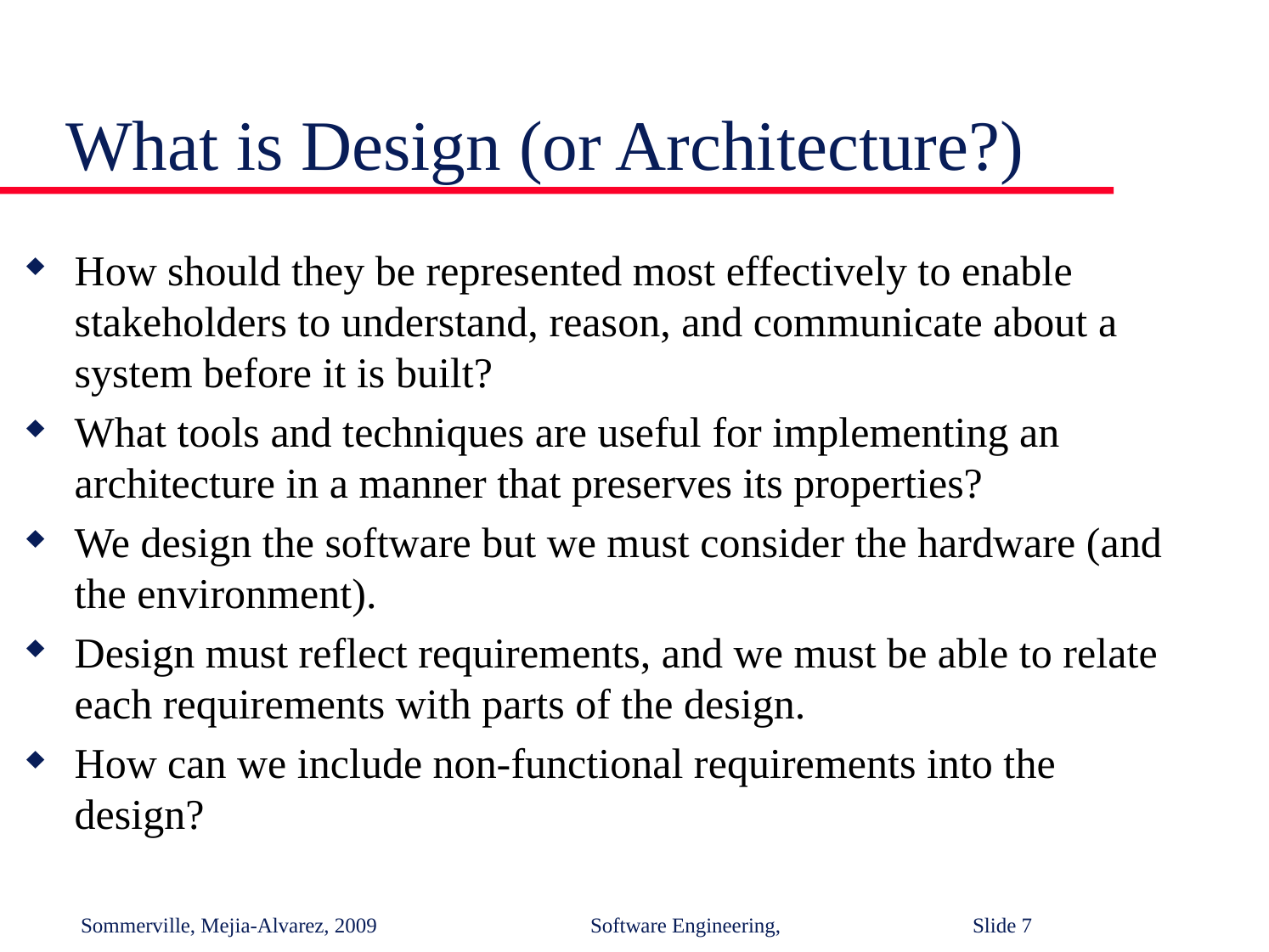

# What is Design (or Architecture?)
How should they be represented most effectively to enable stakeholders to understand, reason, and communicate about a system before it is built?
What tools and techniques are useful for implementing an architecture in a manner that preserves its properties?
We design the software but we must consider the hardware (and the environment).
Design must reflect requirements, and we must be able to relate each requirements with parts of the design.
How can we include non-functional requirements into the design?